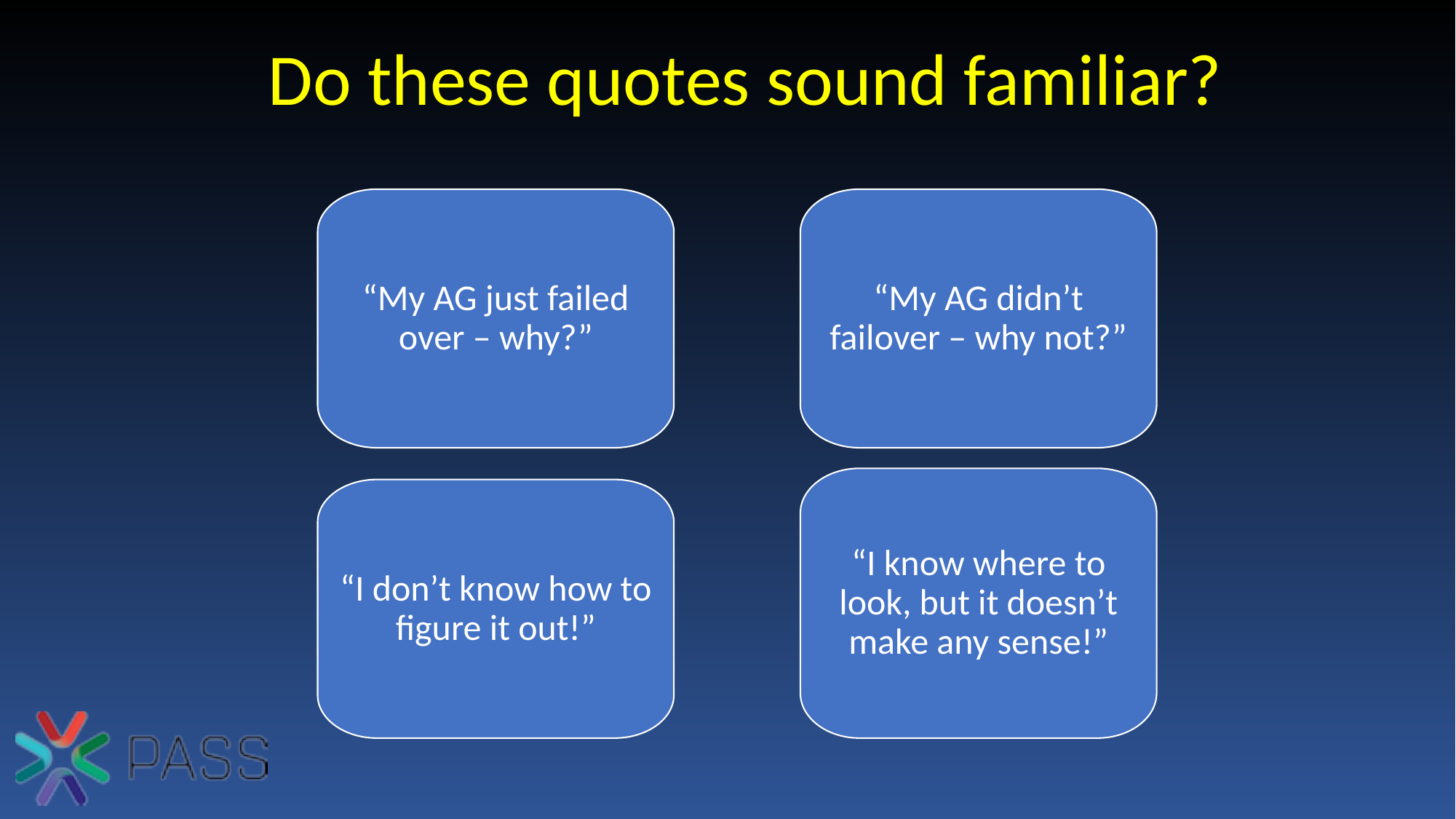

Do these quotes sound familiar?
“My AG just failed over – why?”
“My AG didn’t failover – why not?”
“I know where to look, but it doesn’t make any sense!”
“I don’t know how to figure it out!”